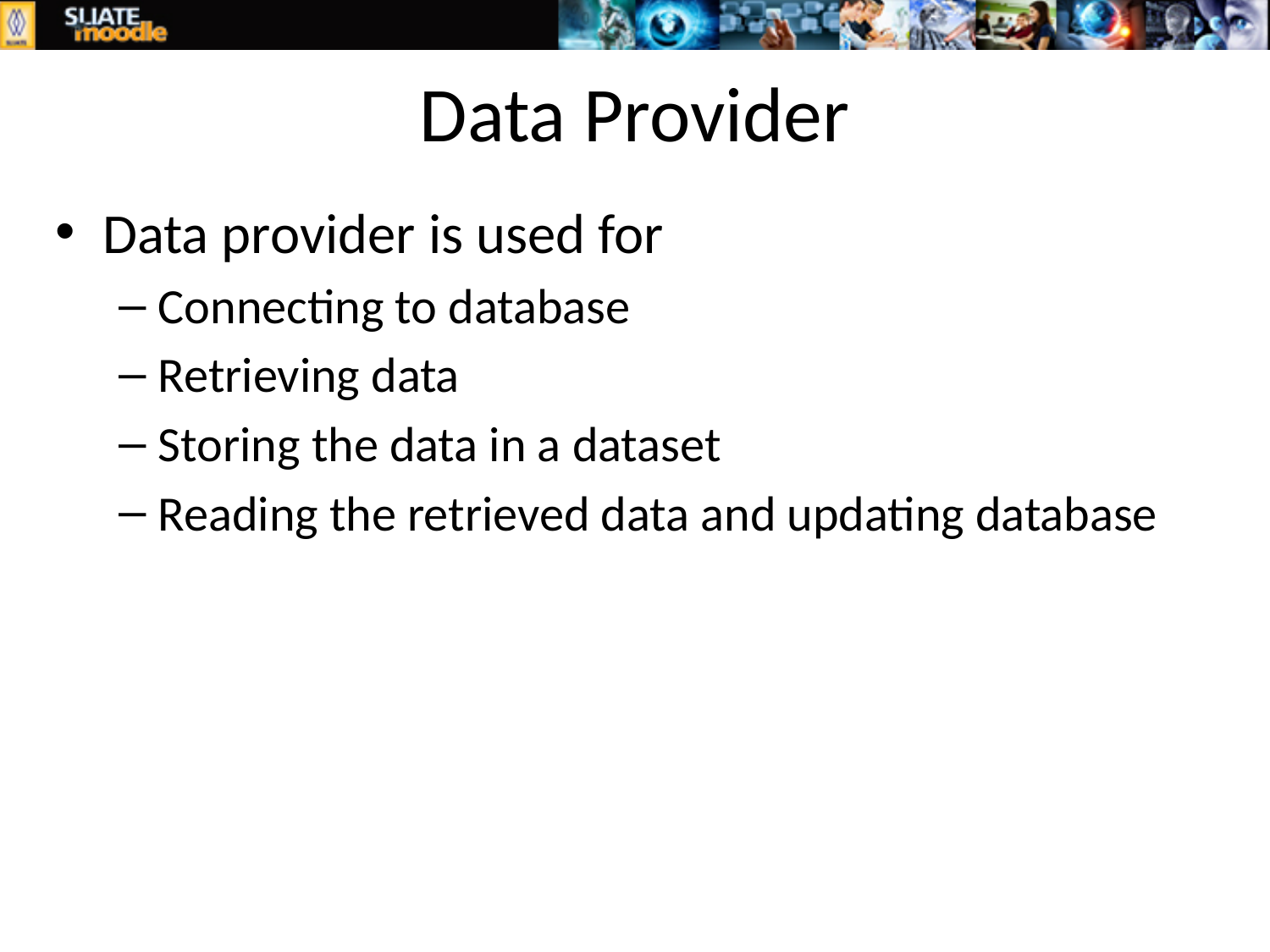

# Data Provider
Data provider is used for
Connecting to database
Retrieving data
Storing the data in a dataset
Reading the retrieved data and updating database